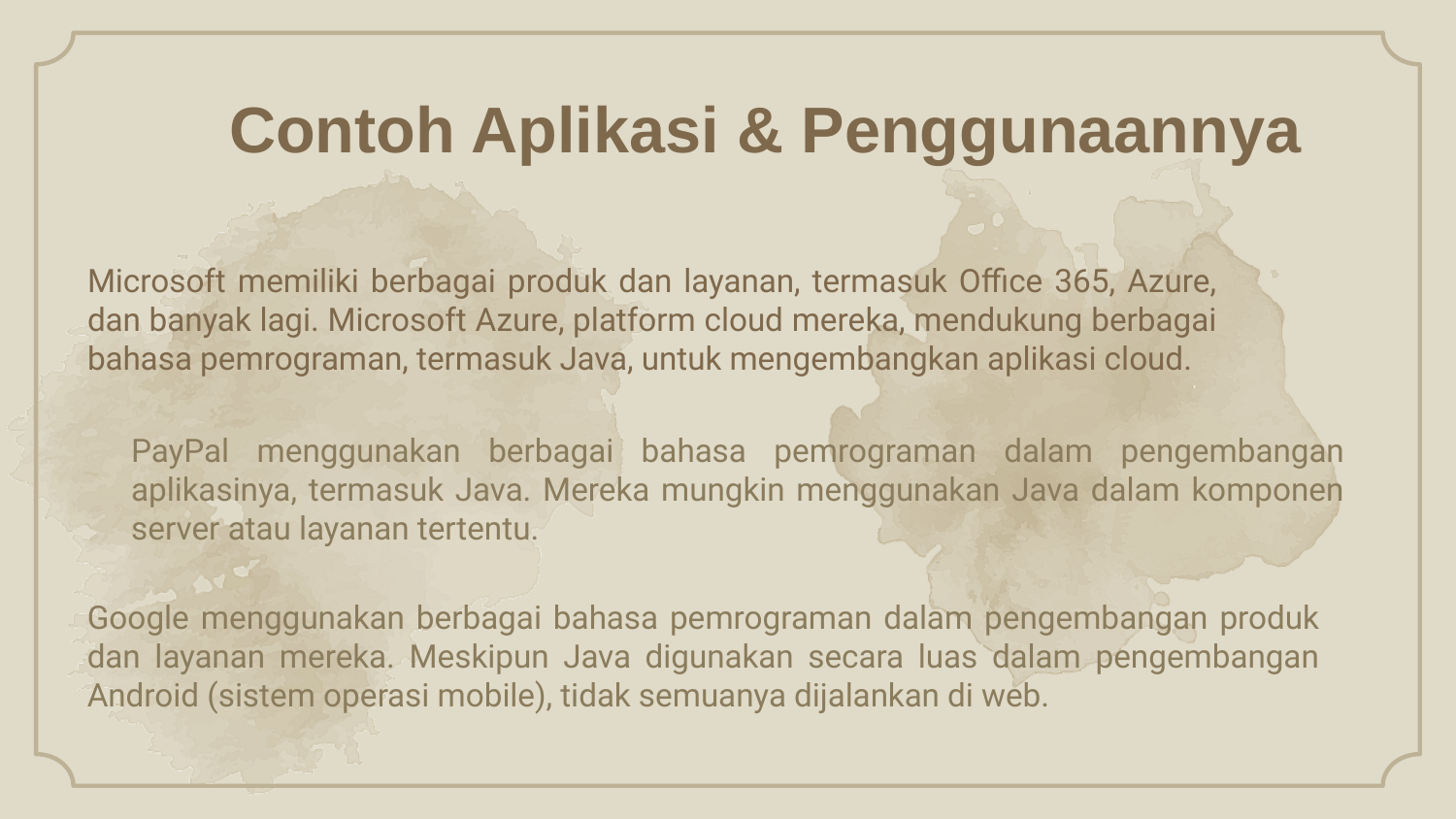

# Contoh Aplikasi & Penggunaannya
	Microsoft memiliki berbagai produk dan layanan, termasuk Office 365, Azure, dan banyak lagi. Microsoft Azure, platform cloud mereka, mendukung berbagai bahasa pemrograman, termasuk Java, untuk mengembangkan aplikasi cloud.
PayPal menggunakan berbagai bahasa pemrograman dalam pengembangan aplikasinya, termasuk Java. Mereka mungkin menggunakan Java dalam komponen server atau layanan tertentu.
Google menggunakan berbagai bahasa pemrograman dalam pengembangan produk dan layanan mereka. Meskipun Java digunakan secara luas dalam pengembangan Android (sistem operasi mobile), tidak semuanya dijalankan di web.